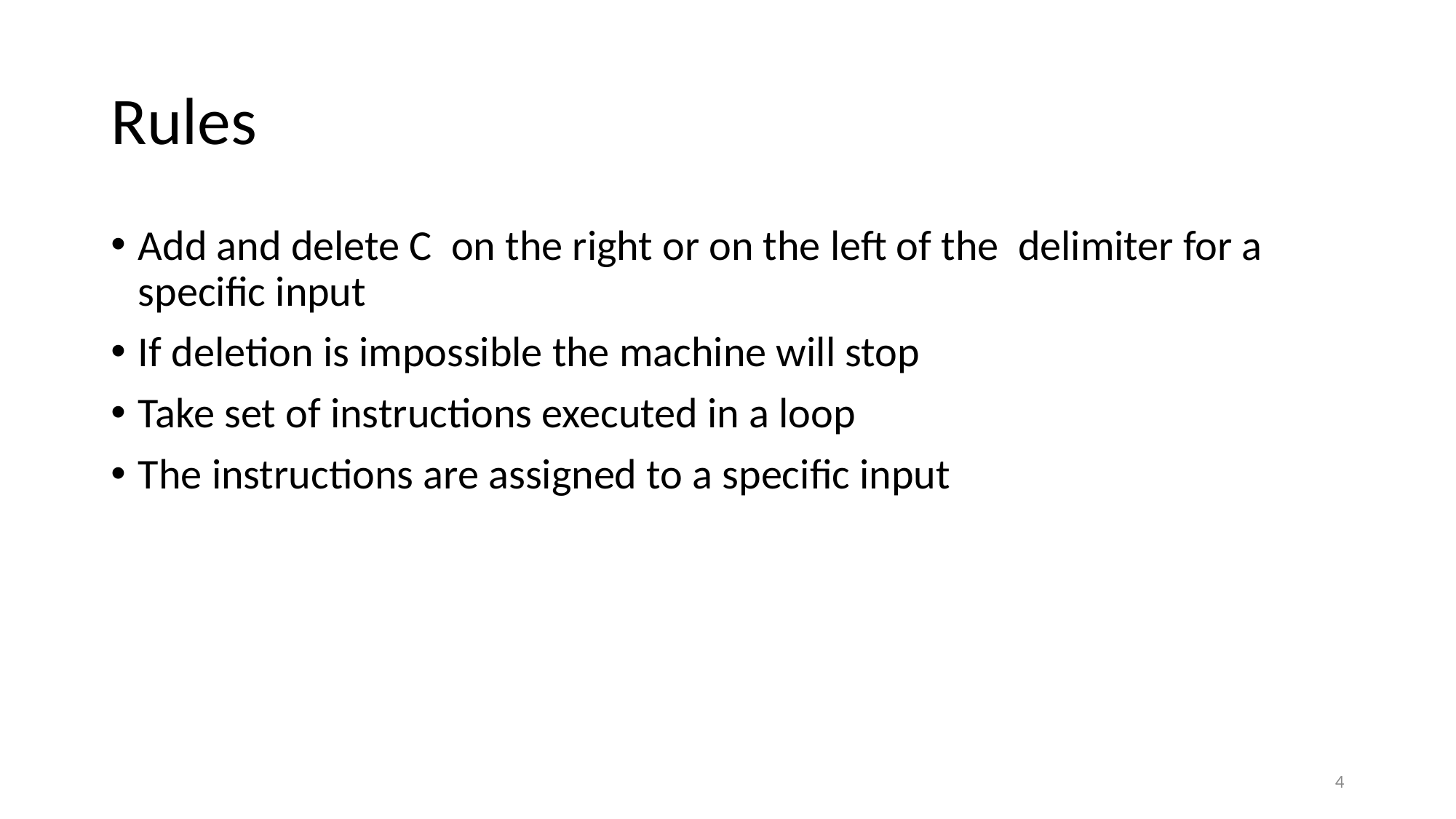

# Rules
Add and delete C  on the right or on the left of the  delimiter for a specific input
If deletion is impossible the machine will stop
Take set of instructions executed in a loop
The instructions are assigned to a specific input

4